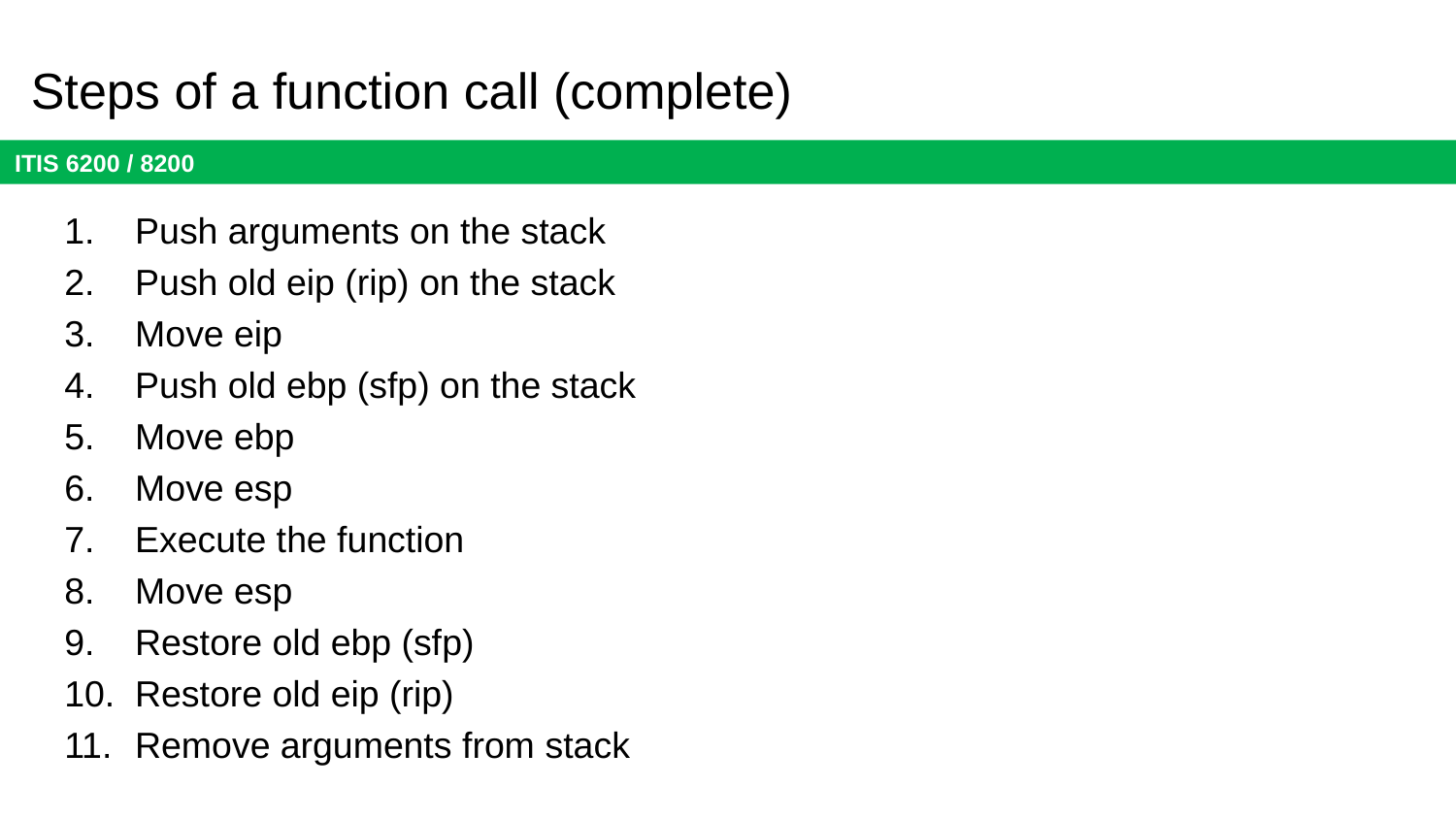

# Steps of a function call (complete)
Push arguments on the stack
Push old eip (rip) on the stack
Move eip
Push old ebp (sfp) on the stack
Move ebp
Move esp
Execute the function
Move esp
Restore old ebp (sfp)
Restore old eip (rip)
Remove arguments from stack